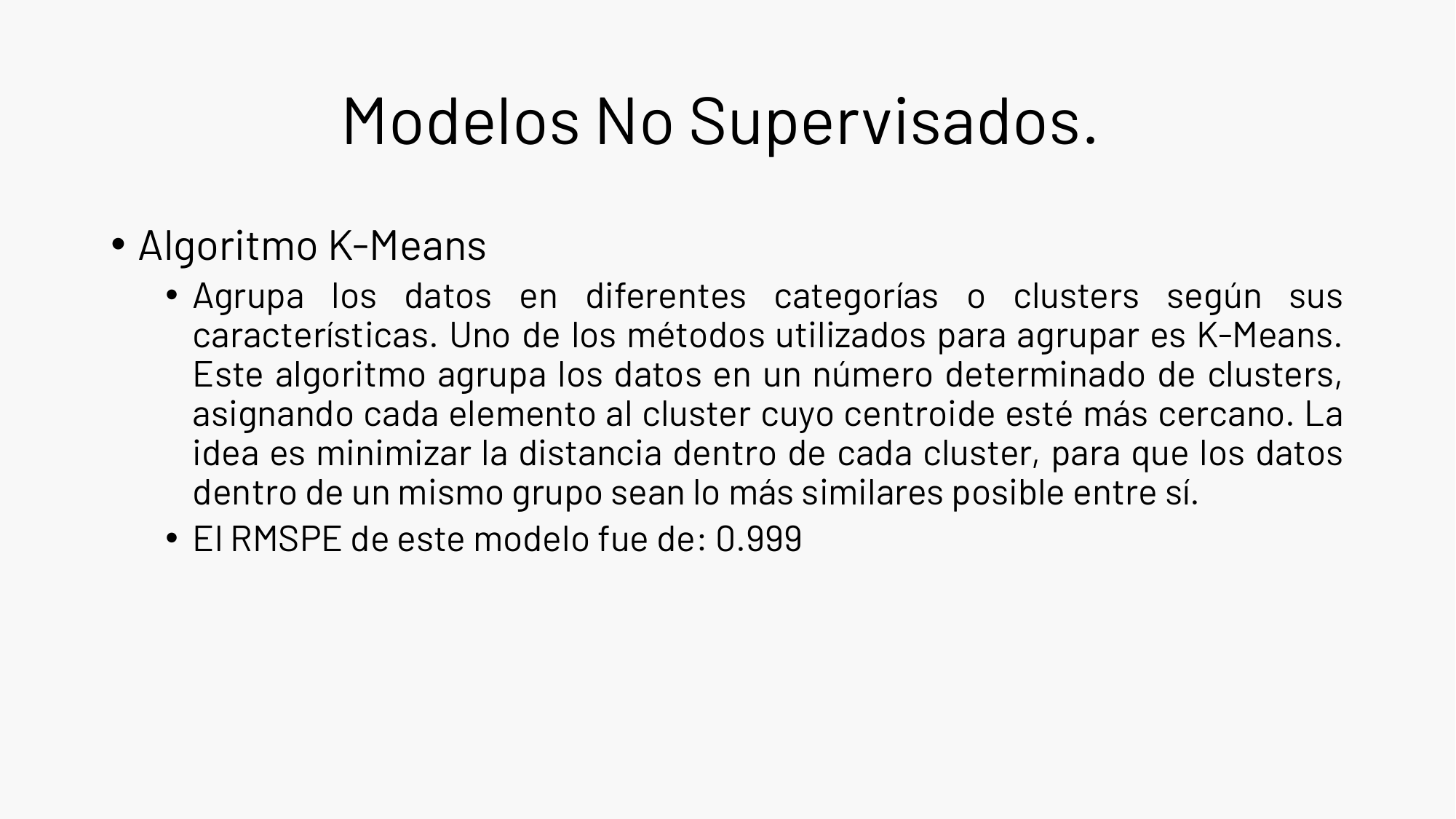

# Modelos No Supervisados.
Algoritmo K-Means
Agrupa los datos en diferentes categorías o clusters según sus características. Uno de los métodos utilizados para agrupar es K-Means. Este algoritmo agrupa los datos en un número determinado de clusters, asignando cada elemento al cluster cuyo centroide esté más cercano. La idea es minimizar la distancia dentro de cada cluster, para que los datos dentro de un mismo grupo sean lo más similares posible entre sí.
El RMSPE de este modelo fue de: 0.999